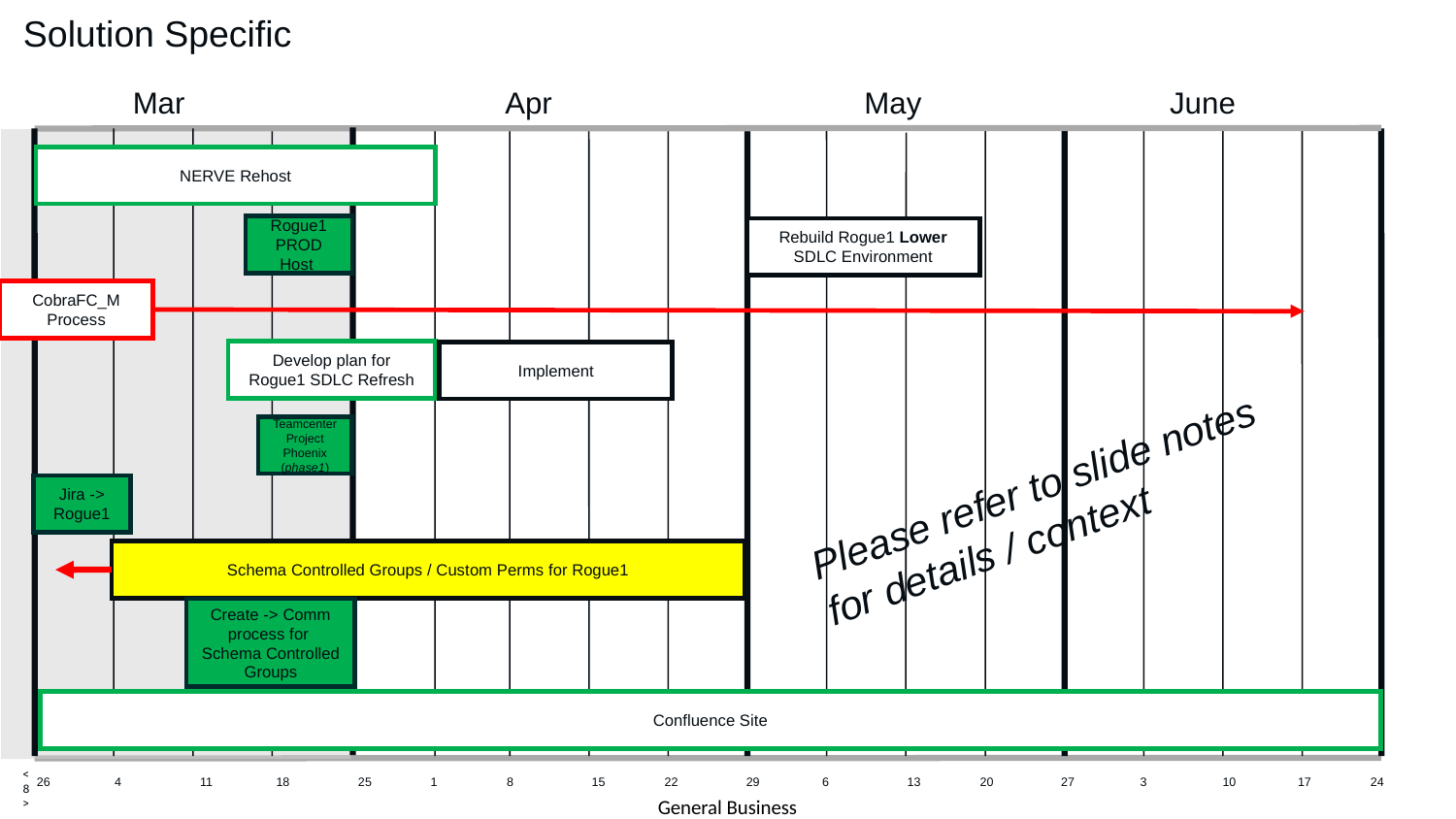

# Solution Specific

NERVE Rehost
Rogue1 PROD Host
Rebuild Rogue1 Lower SDLC Environment
CobraFC_M Process
Develop plan for Rogue1 SDLC Refresh
Implement
Teamcenter Project Phoenix (phase1)
Please refer to slide notes for details / context
Jira -> Rogue1
Schema Controlled Groups / Custom Perms for Rogue1
Create -> Comm process for  Schema Controlled Groups
Confluence Site
<8>